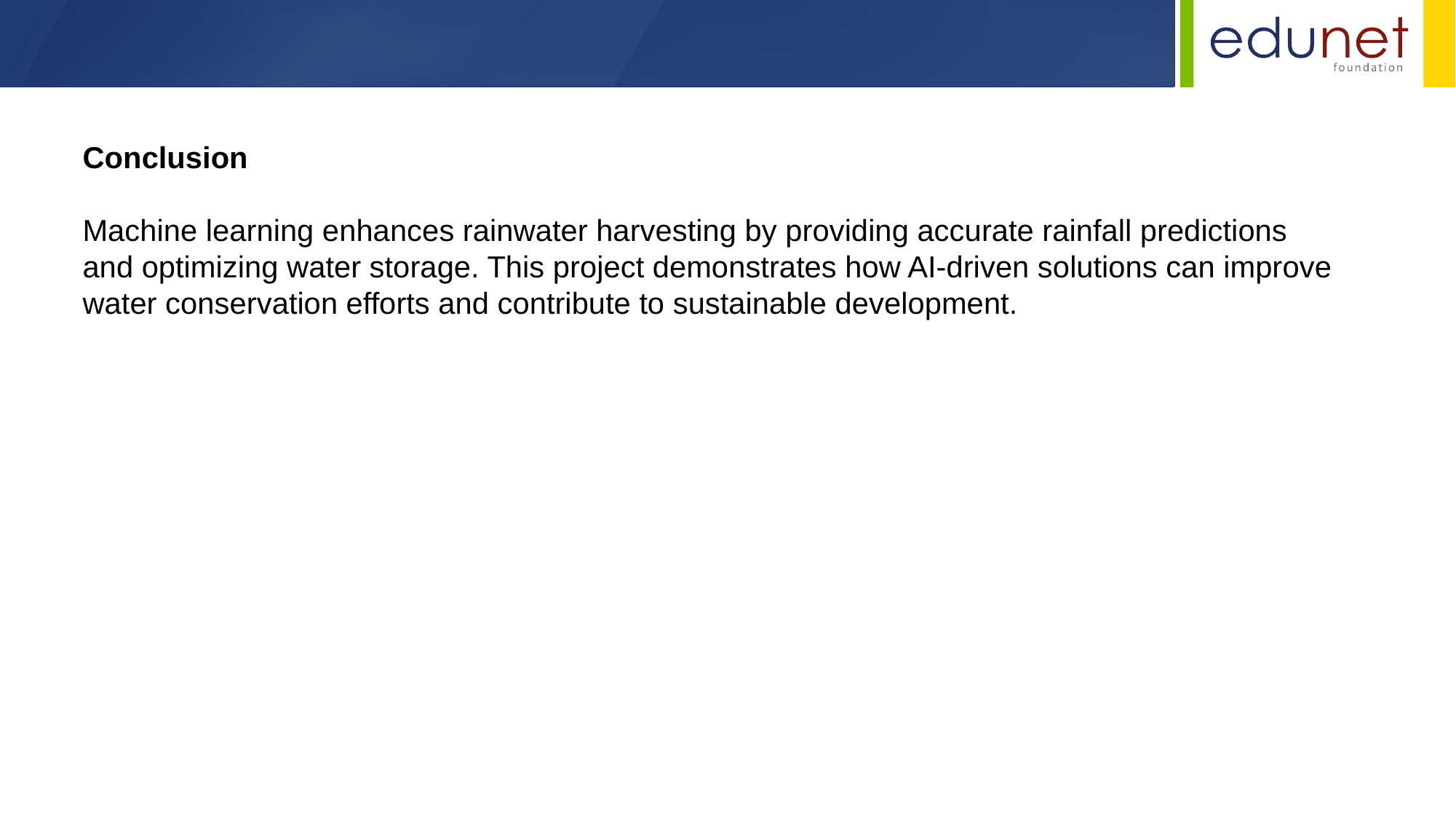

Conclusion

Machine learning enhances rainwater harvesting by providing accurate rainfall predictions and optimizing water storage. This project demonstrates how AI-driven solutions can improve water conservation efforts and contribute to sustainable development.